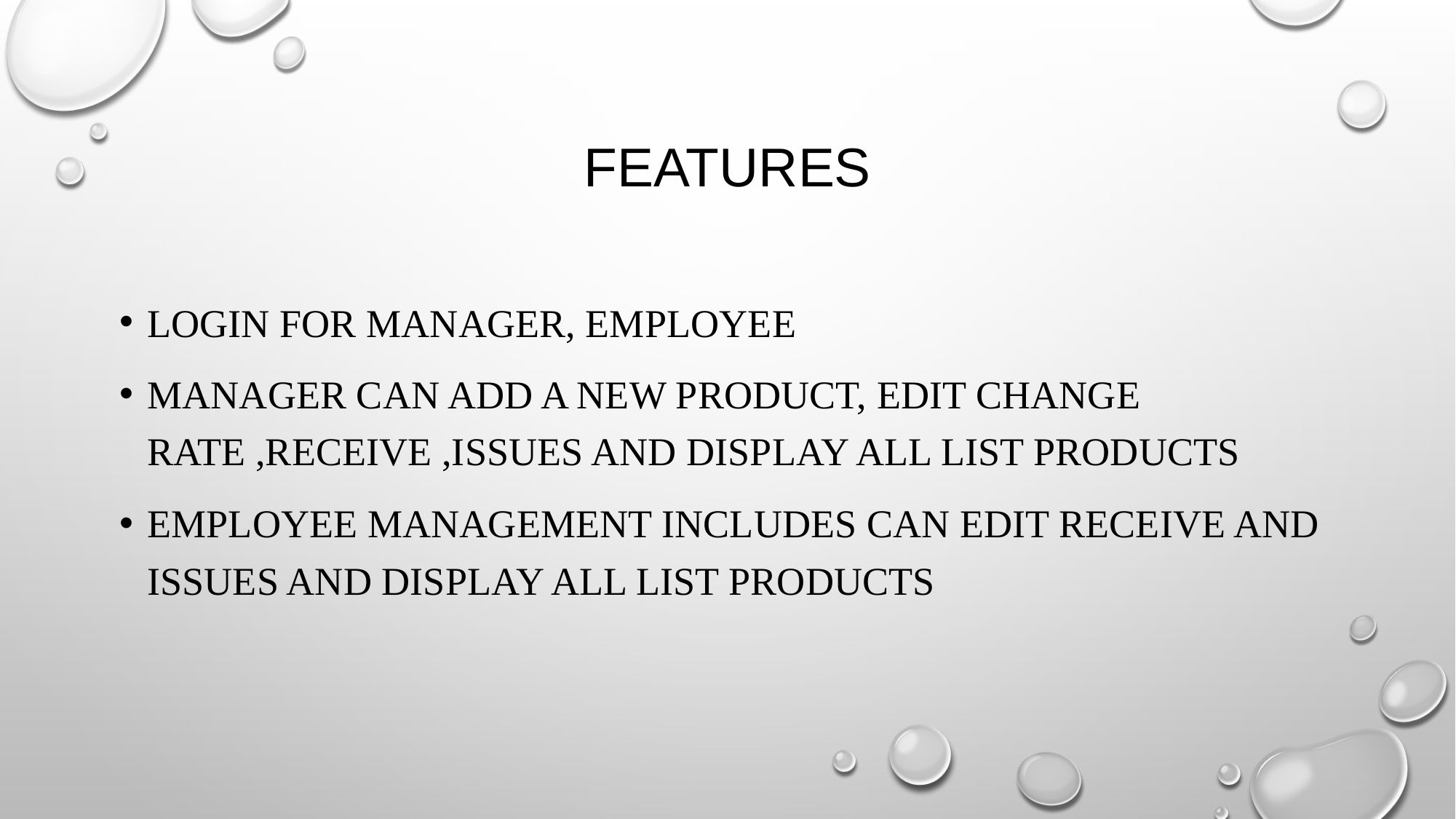

# FEATURES
Login for Manager, Employee
Manager can add a new product, edit change rate ,receive ,issues and display all list Products
employee management includes can edit receive and issues and display all list Products